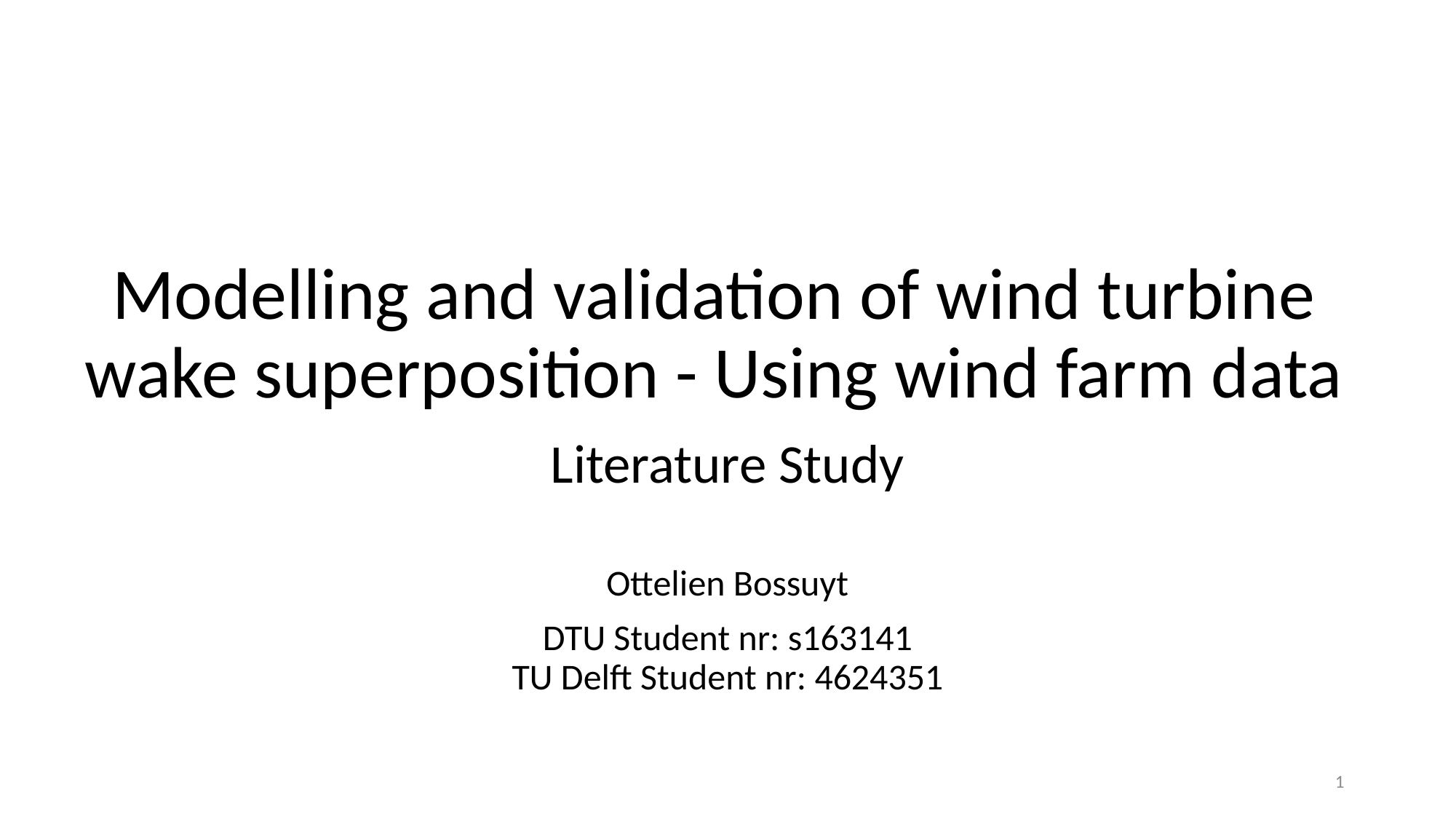

# Modelling and validation of wind turbine wake superposition - Using wind farm data
Literature Study

Ottelien Bossuyt
DTU Student nr: s163141
TU Delft Student nr: 4624351
1